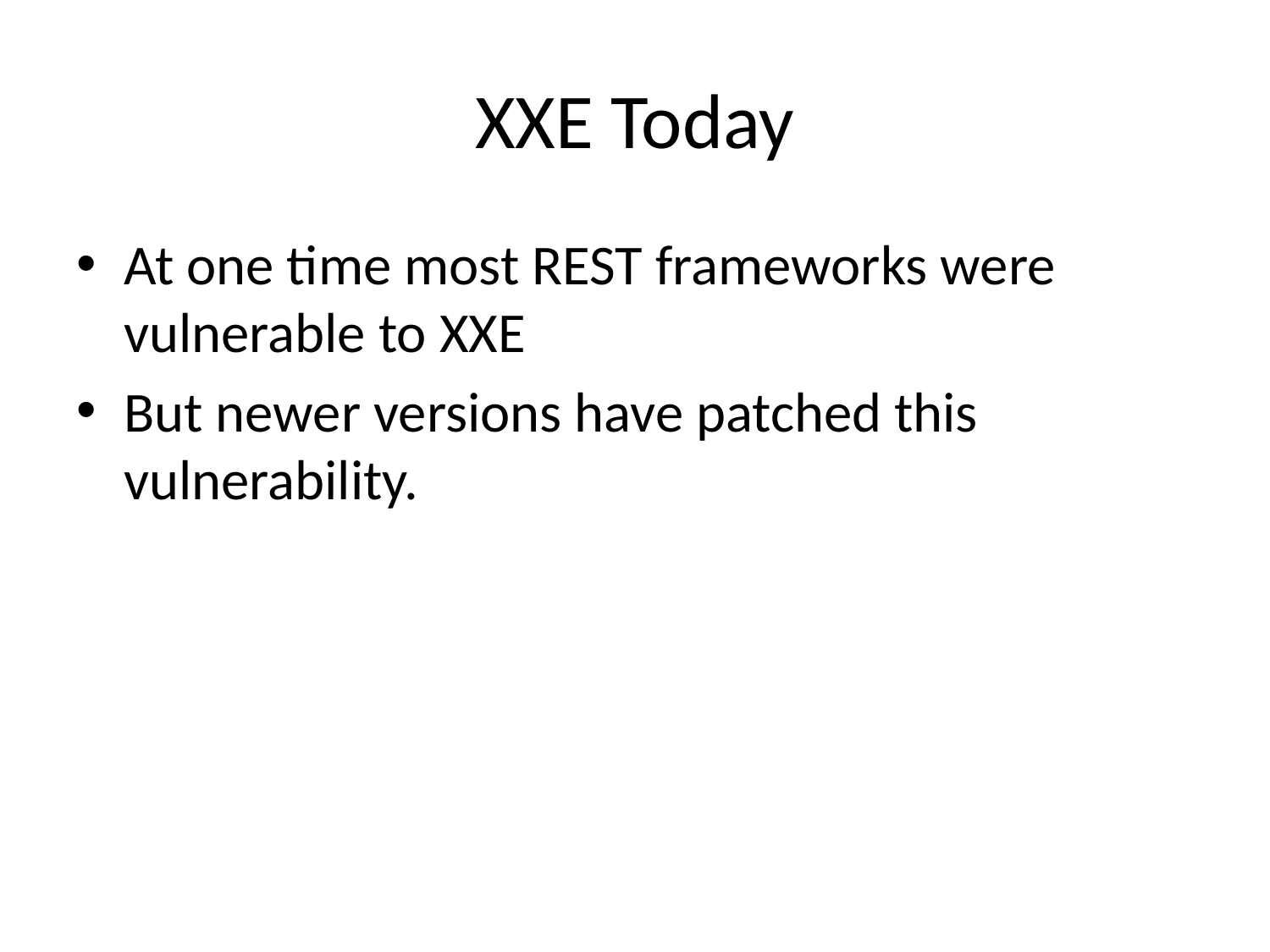

# XXE Today
At one time most REST frameworks were vulnerable to XXE
But newer versions have patched this vulnerability.